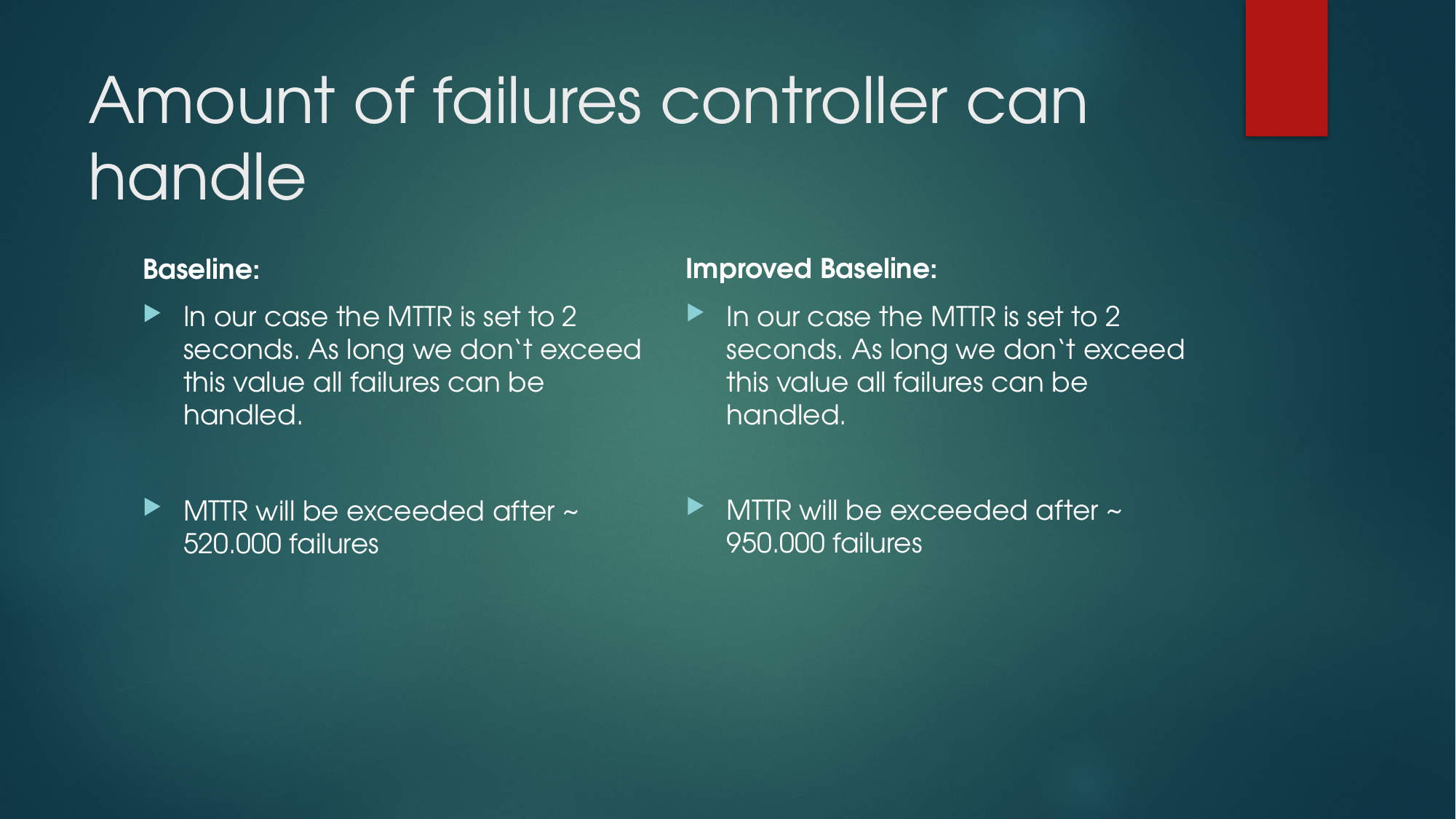

# Amount of failures controller can handle
Improved Baseline:
In our case the MTTR is set to 2 seconds. As long we don‘t exceed this value all failures can be handled.

MTTR will be exceeded after ~ 950.000 failures
Baseline:
In our case the MTTR is set to 2 seconds. As long we don‘t exceed this value all failures can be handled.

MTTR will be exceeded after ~ 520.000 failures